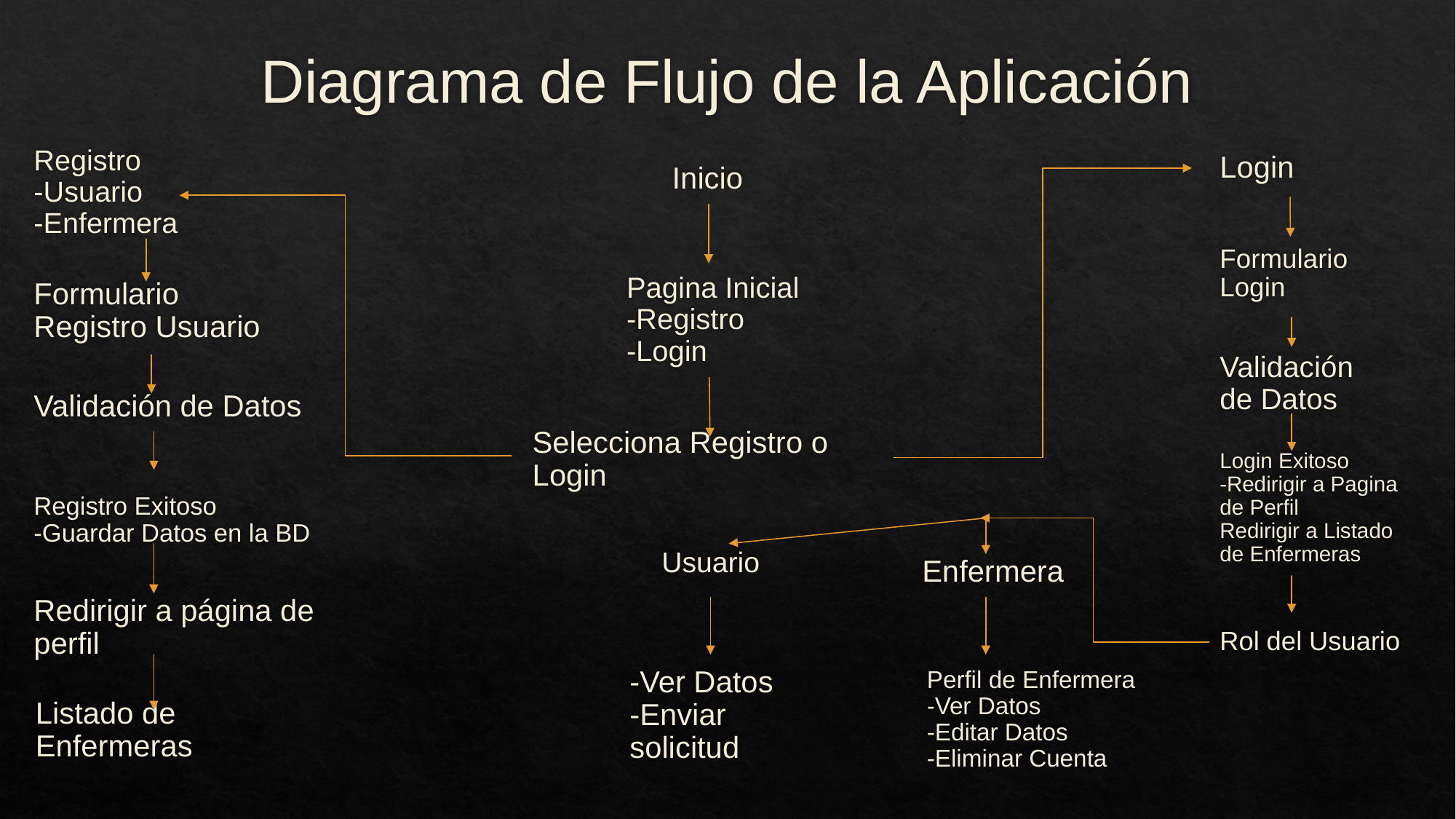

# Diagrama de Flujo de la Aplicación
Login
Registro
-Usuario
-Enfermera
Inicio
Formulario
Login
Pagina Inicial
-Registro
-Login
Formulario
Registro Usuario
Validación de Datos
Validación de Datos
Selecciona Registro o Login
Login Exitoso
-Redirigir a Pagina de Perfil
Redirigir a Listado de Enfermeras
Registro Exitoso
-Guardar Datos en la BD
Usuario
Enfermera
Redirigir a página de perfil
Rol del Usuario
-Ver Datos
-Enviar solicitud
Perfil de Enfermera
-Ver Datos
-Editar Datos
-Eliminar Cuenta
Listado de Enfermeras